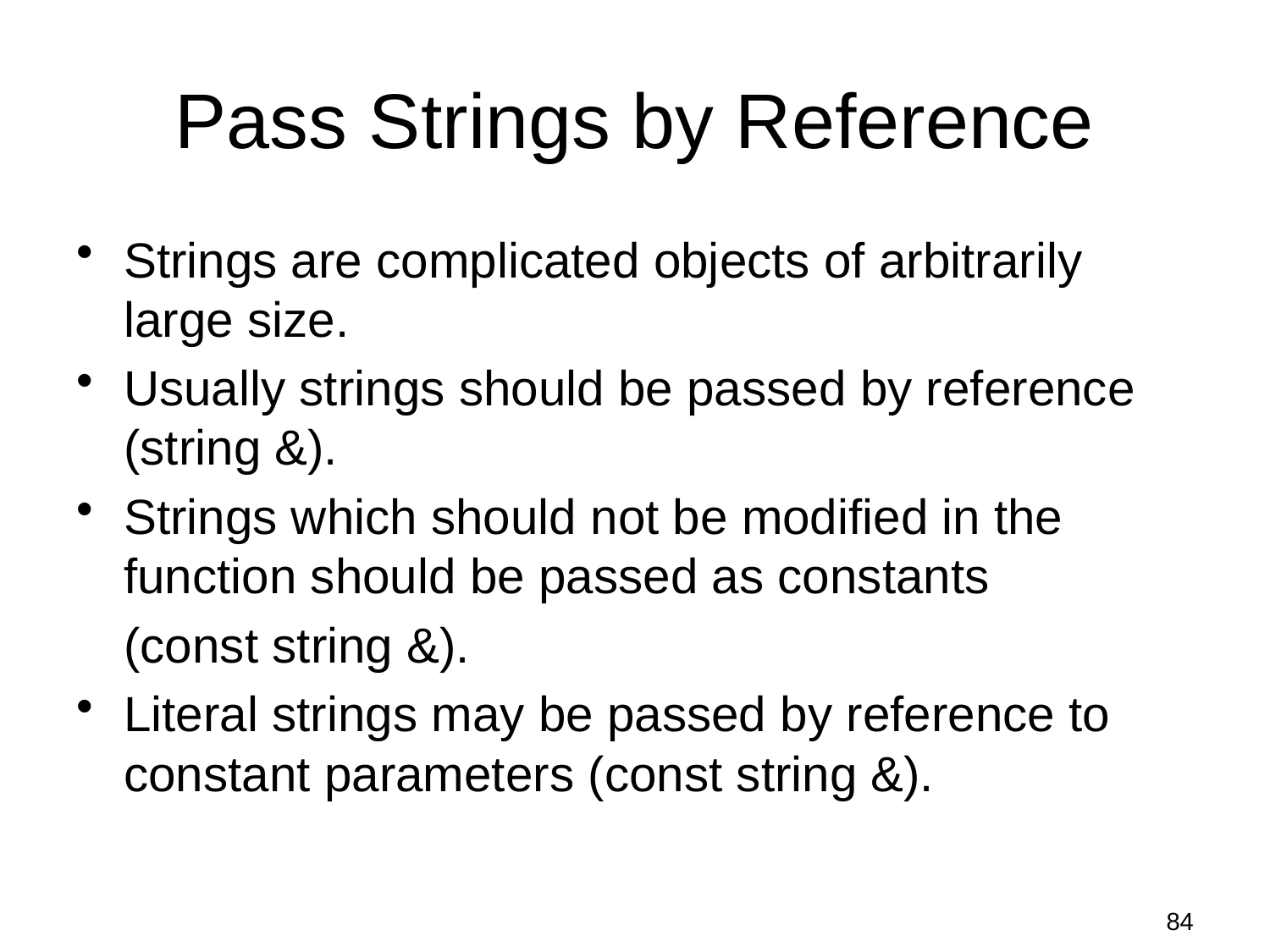

# Pass Strings by Reference
Strings are complicated objects of arbitrarily large size.
Usually strings should be passed by reference (string &).
Strings which should not be modified in the function should be passed as constants
	(const string &).
Literal strings may be passed by reference to constant parameters (const string &).
84